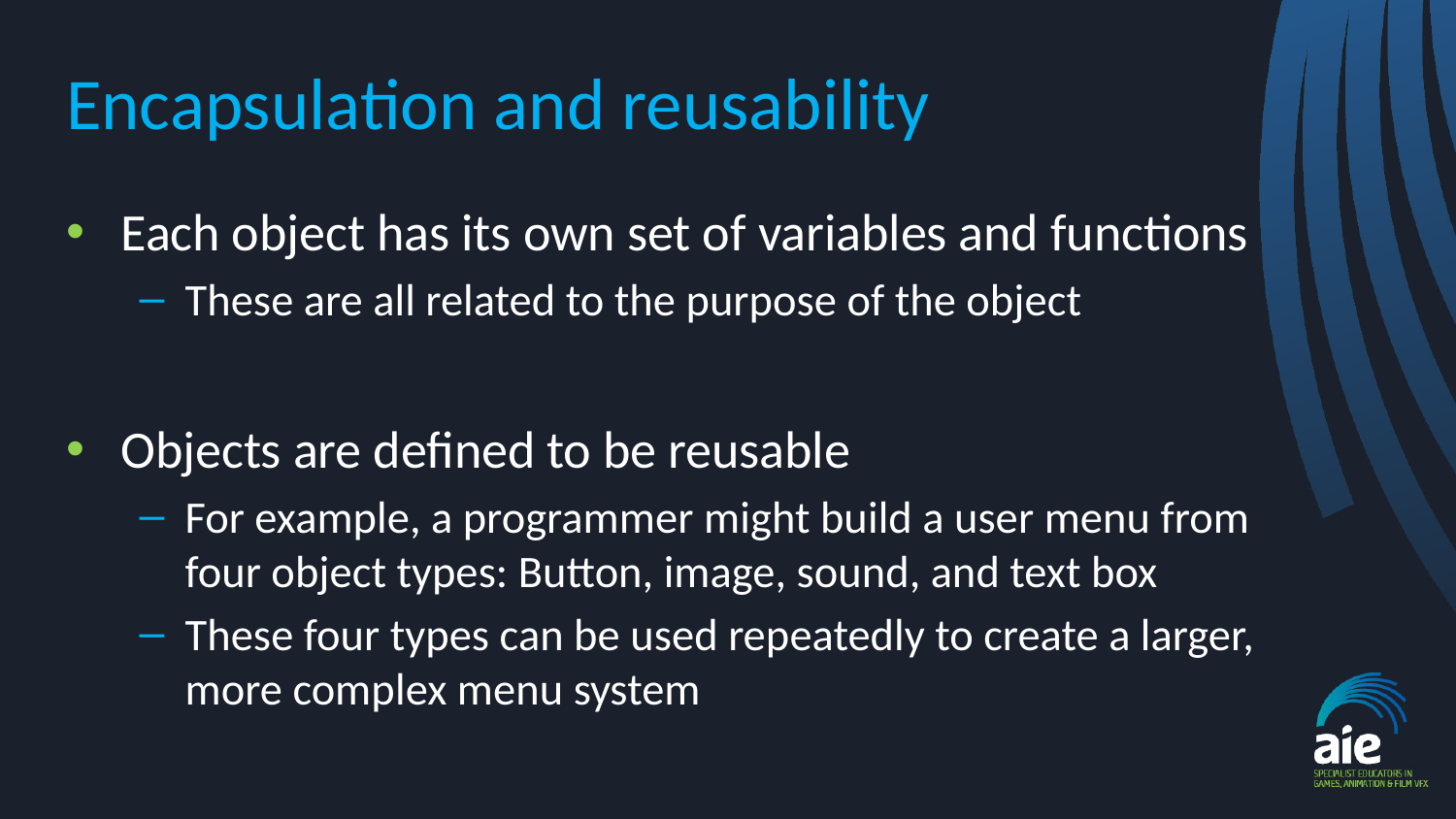

# Encapsulation and reusability
Each object has its own set of variables and functions
These are all related to the purpose of the object

Objects are defined to be reusable
For example, a programmer might build a user menu from four object types: Button, image, sound, and text box
These four types can be used repeatedly to create a larger, more complex menu system